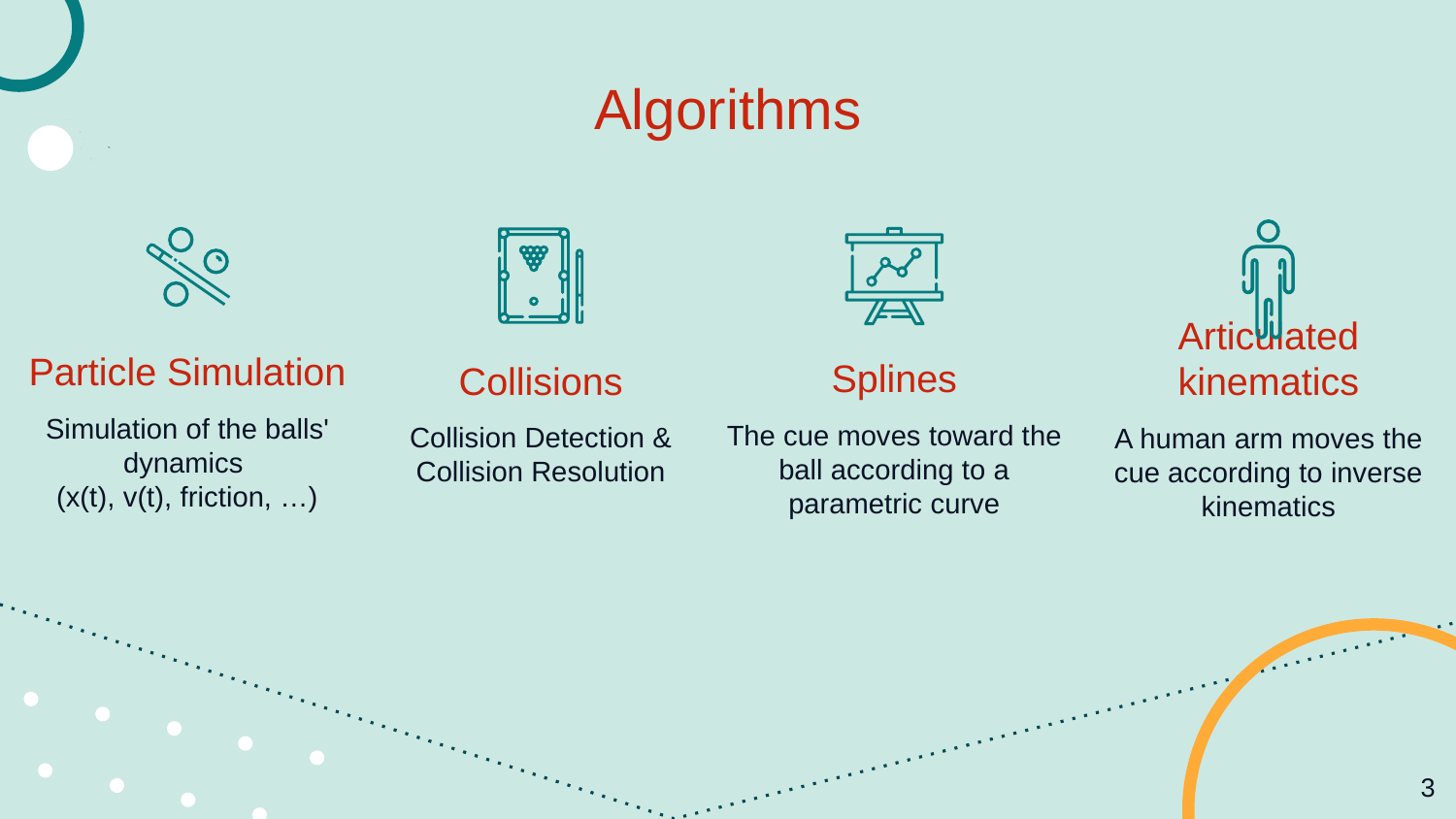

Algorithms

Particle Simulation
Splines
# Collisions
Articulated kinematics
Simulation of the balls' dynamics
(x(t), v(t), friction, …)
The cue moves toward the ball according to a parametric curve
Collision Detection & Collision Resolution
A human arm moves the cue according to inverse kinematics
3